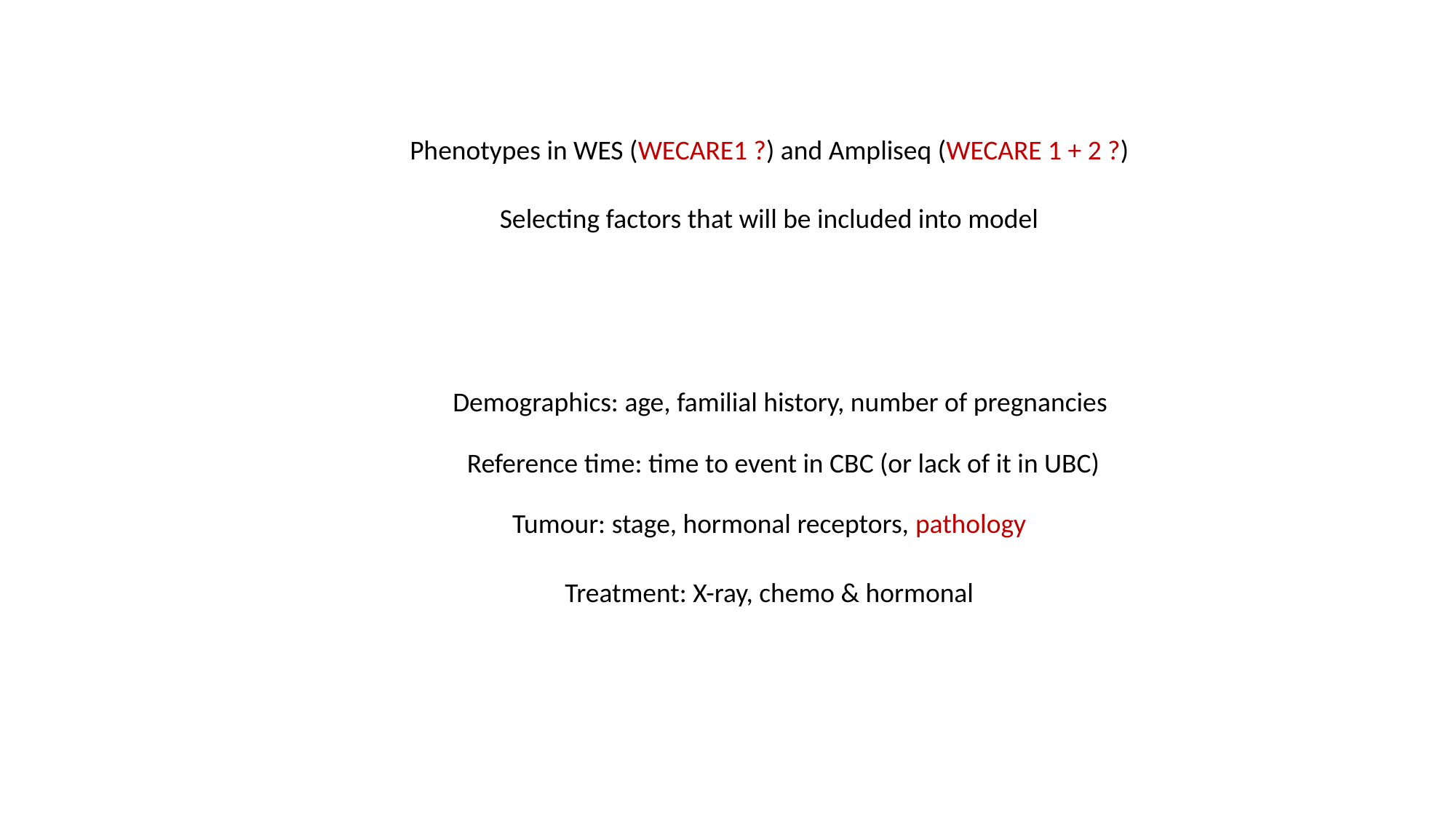

Phenotypes in WES (WECARE1 ?) and Ampliseq (WECARE 1 + 2 ?)
Selecting factors that will be included into model
Demographics: age, familial history, number of pregnancies
Reference time: time to event in CBC (or lack of it in UBC)
Tumour: stage, hormonal receptors, pathology
Treatment: X-ray, chemo & hormonal